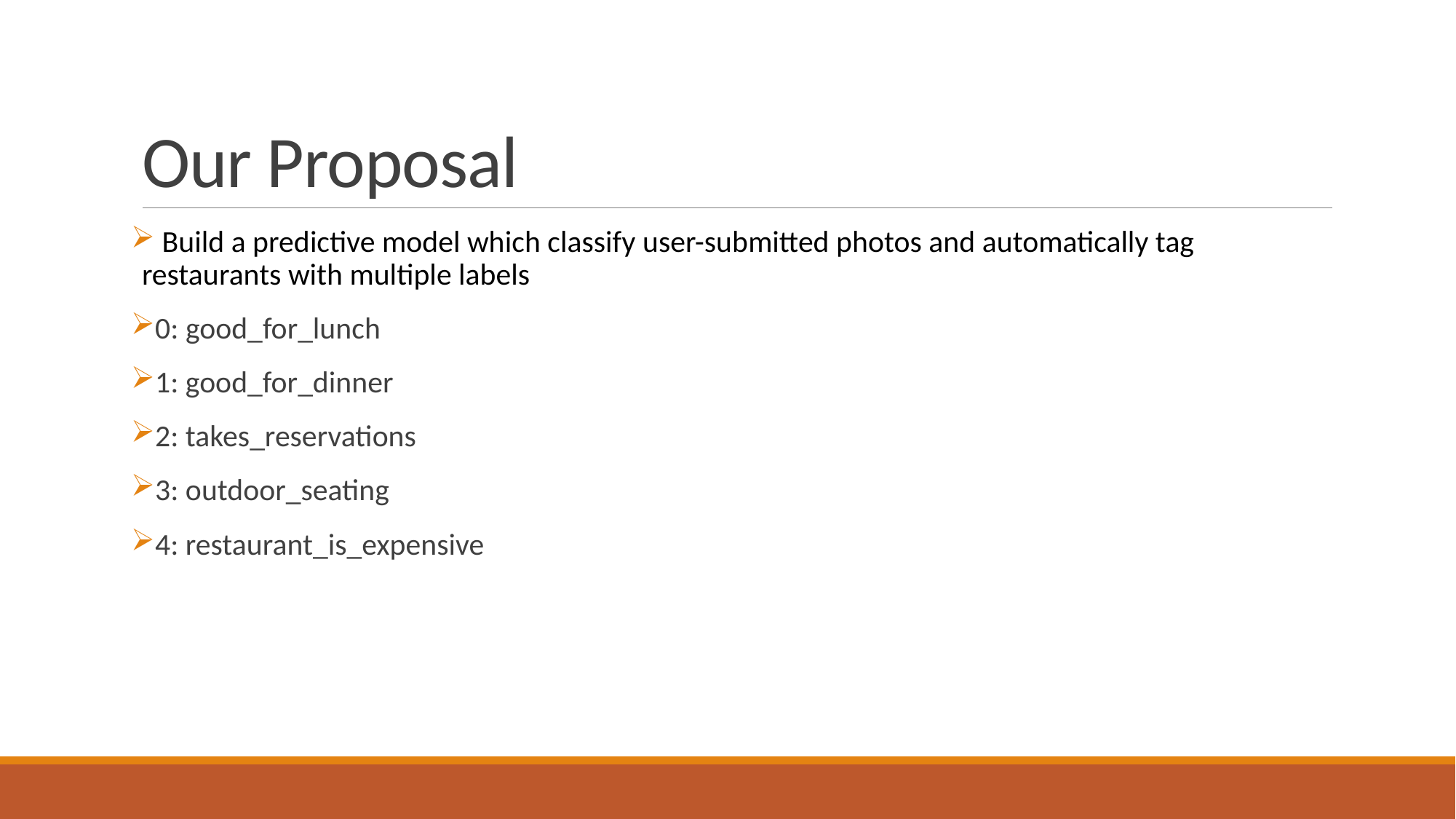

# Our Proposal
 Build a predictive model which classify user-submitted photos and automatically tag restaurants with multiple labels
0: good_for_lunch
1: good_for_dinner
2: takes_reservations
3: outdoor_seating
4: restaurant_is_expensive